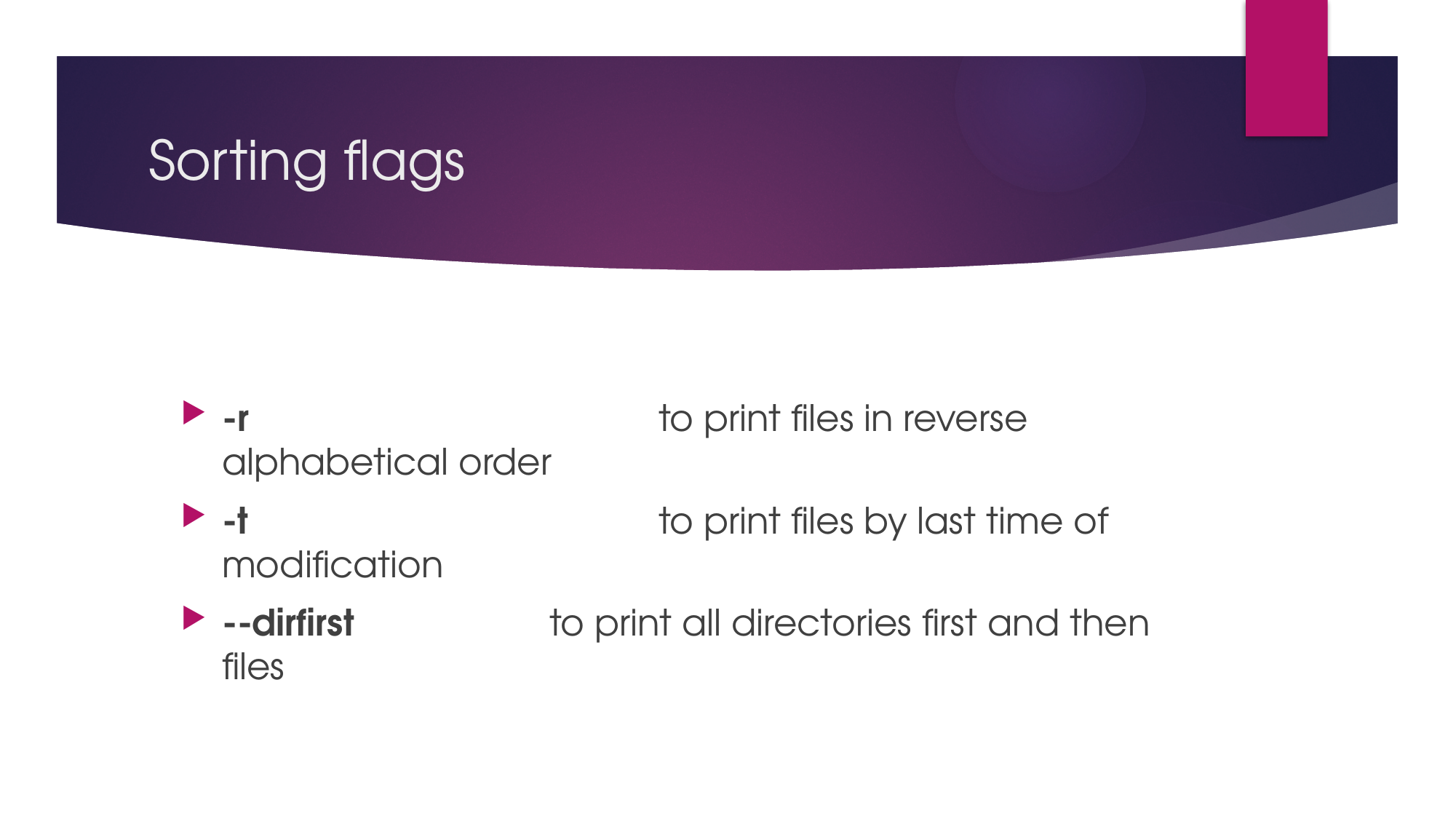

# Sorting flags
-r				to print files in reverse alphabetical order
-t				to print files by last time of modification
--dirfirst		to print all directories first and then files